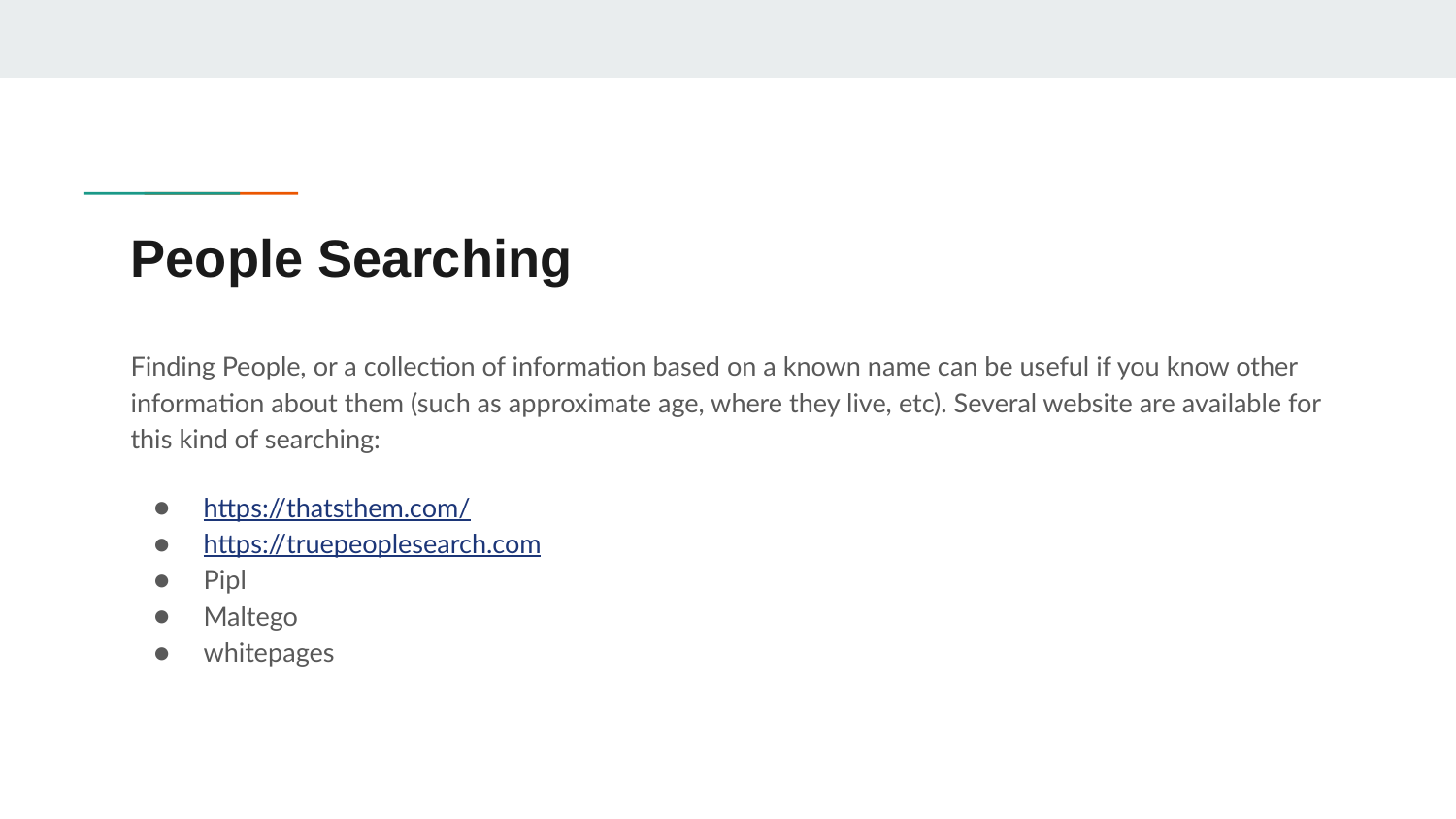

# People Searching
Finding People, or a collection of information based on a known name can be useful if you know other information about them (such as approximate age, where they live, etc). Several website are available for this kind of searching:
https://thatsthem.com/
https://truepeoplesearch.com
Pipl
Maltego
whitepages